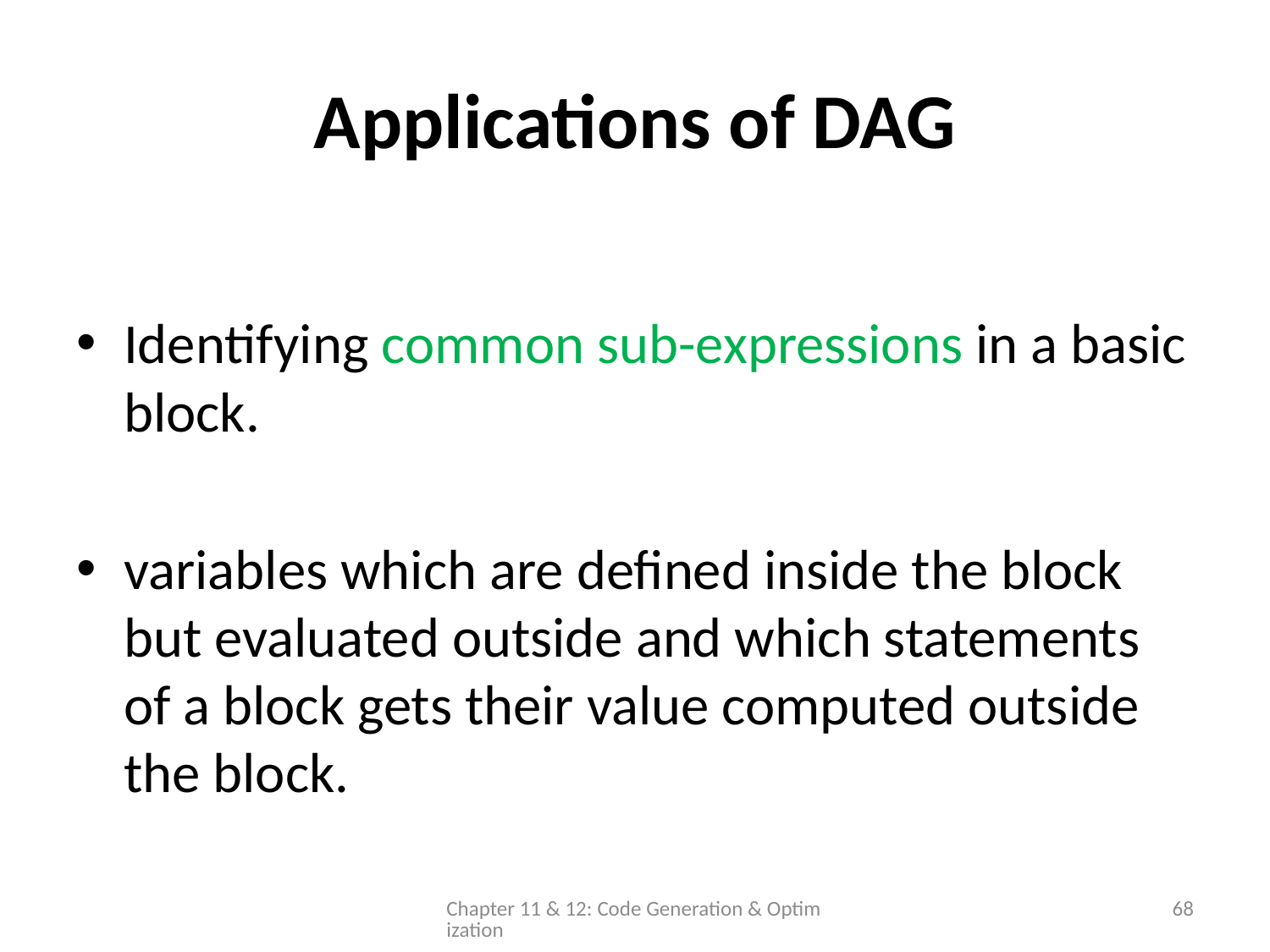

# Applications of DAG

Identifying common sub-expressions in a basic block.

variables which are defined inside the block but evaluated outside and which statements of a block gets their value computed outside the block.
Chapter 11 & 12: Code Generation & Optimization
68